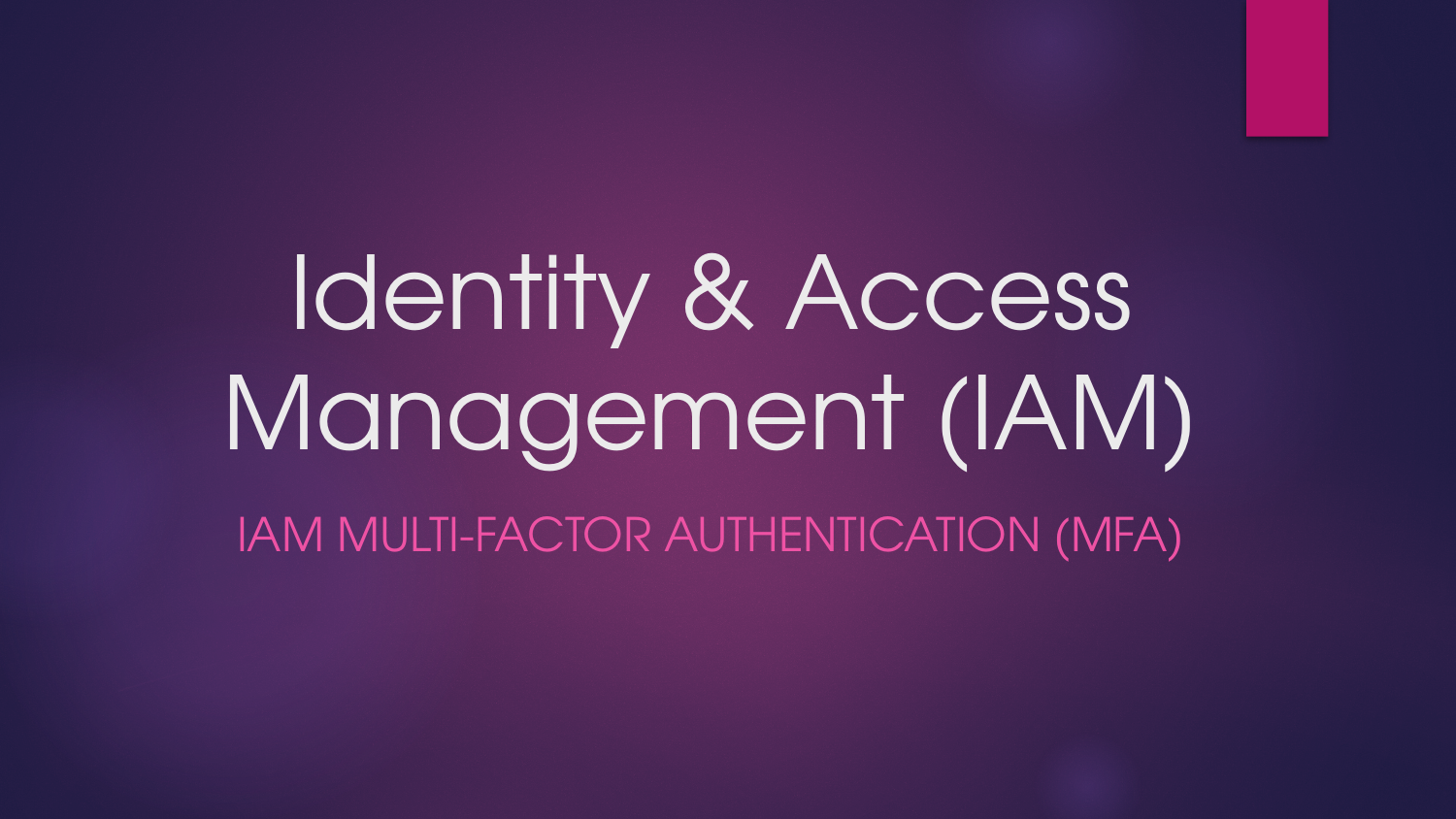

# Identity & Access Management (IAM)
IAM MULTI-FACTOR AUTHENTICATION (MFA)